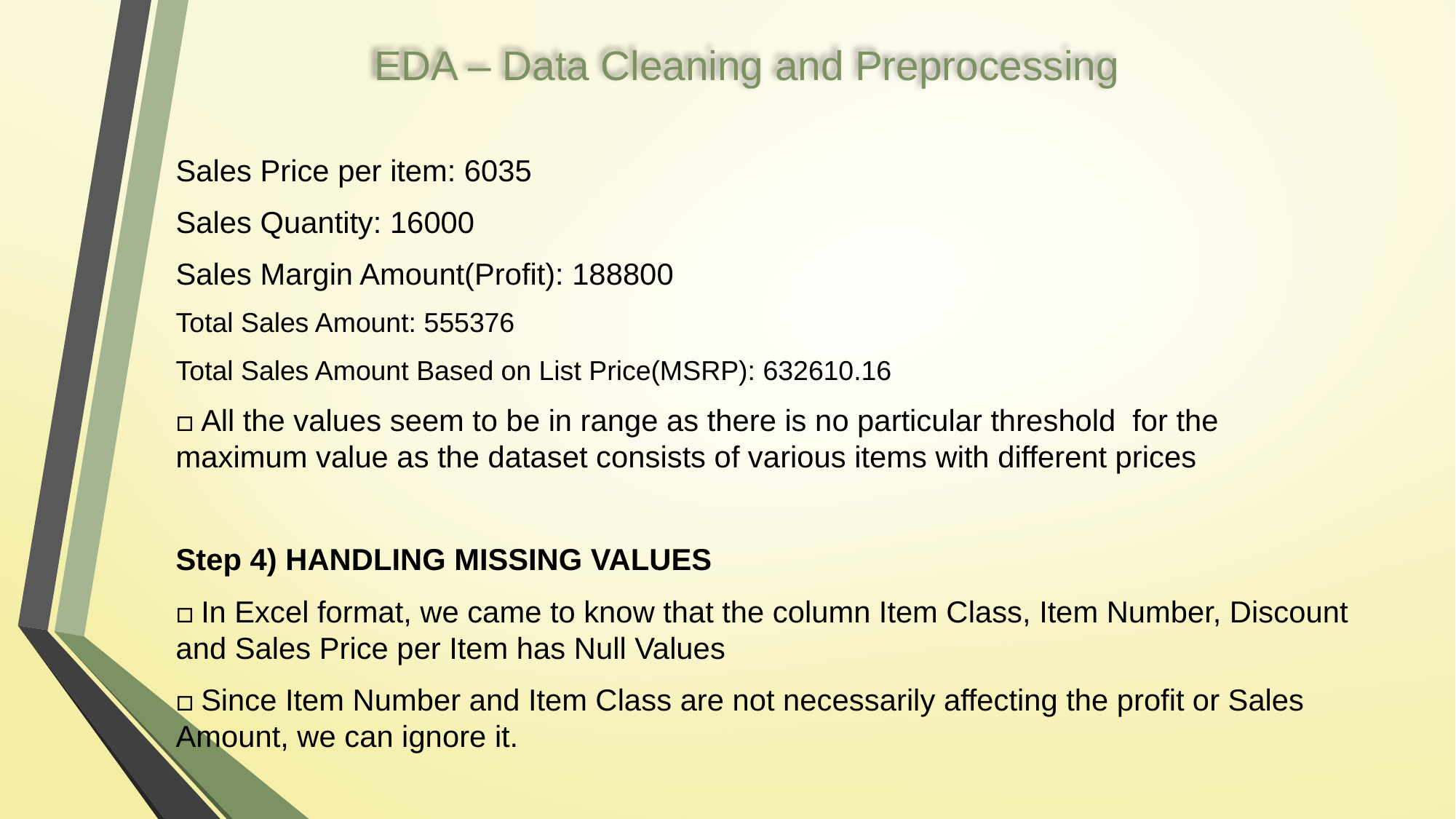

# EDA – Data Cleaning and Preprocessing
Sales Price per item: 6035
Sales Quantity: 16000
Sales Margin Amount(Profit): 188800
Total Sales Amount: 555376
Total Sales Amount Based on List Price(MSRP): 632610.16
□ All the values seem to be in range as there is no particular threshold  for the maximum value as the dataset consists of various items with different prices

Step 4) HANDLING MISSING VALUES
□ In Excel format, we came to know that the column Item Class, Item Number, Discount and Sales Price per Item has Null Values
□ Since Item Number and Item Class are not necessarily affecting the profit or Sales Amount, we can ignore it.